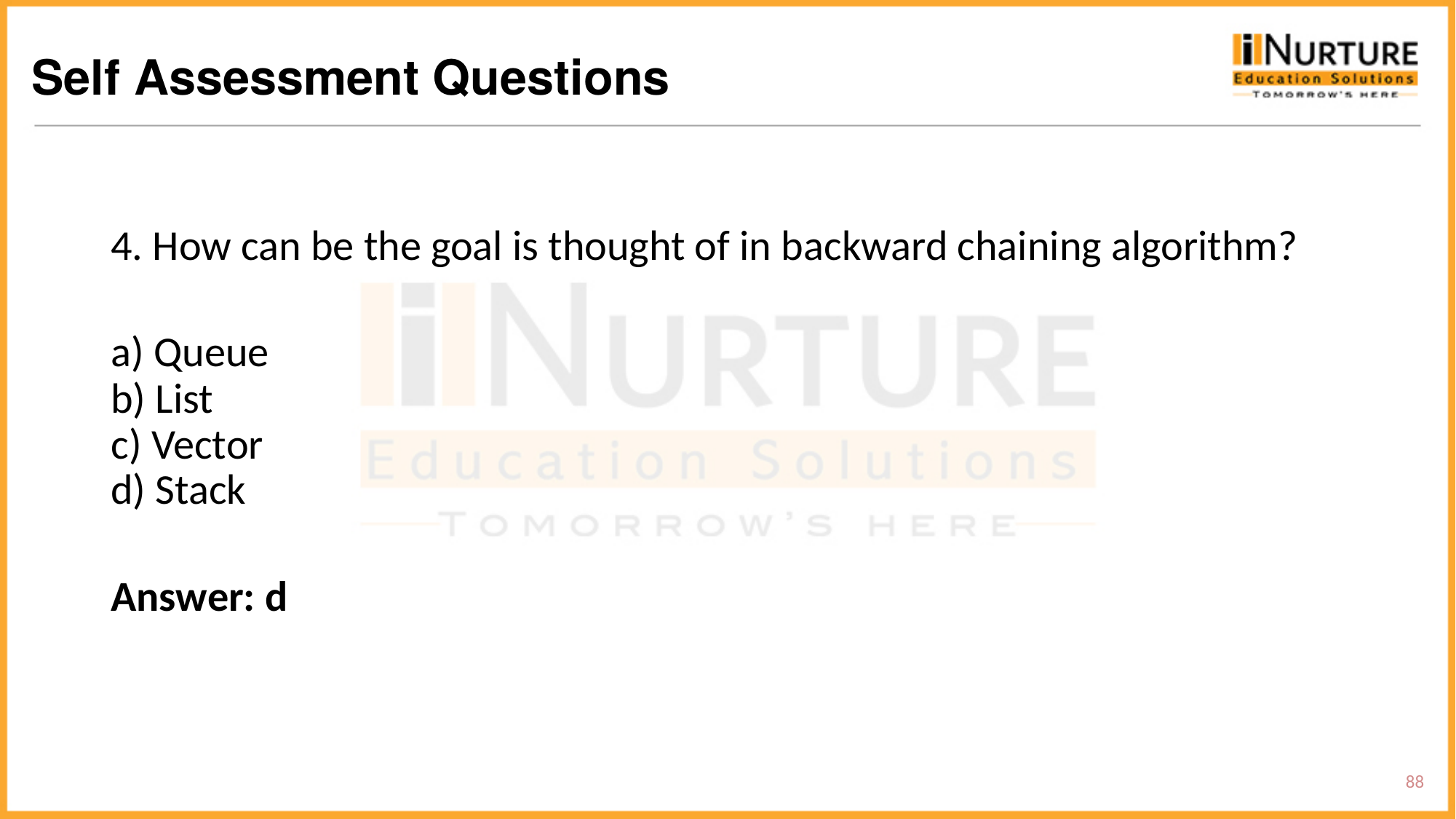

# Self Assessment Questions
4. How can be the goal is thought of in backward chaining algorithm?
a) Queue
b) List
c) Vector
d) Stack
Answer: d

88